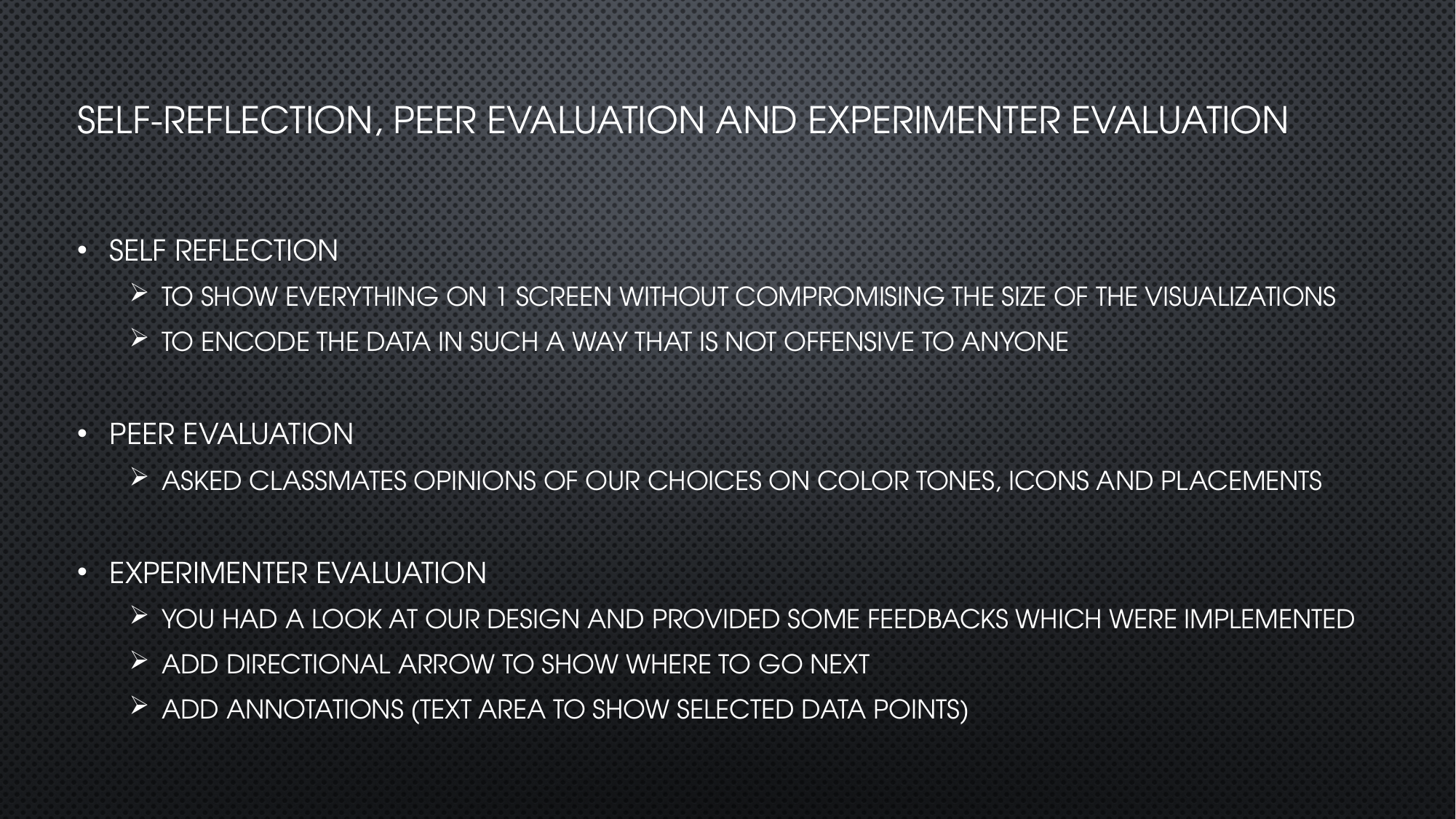

# self-reflection, peer evaluation and experimenter evaluation
Self Reflection
to show everything on 1 screen without compromising the size of the visualizations
To encode the data in such a way that is not offensive to anyone

Peer Evaluation
Asked classmates opinions of our choices on color tones, icons and placements

Experimenter Evaluation
You had a look at our design and provided some feedbacks which were implemented
Add Directional arrow to show where to go next
Add annotations (text area to show selected data points)